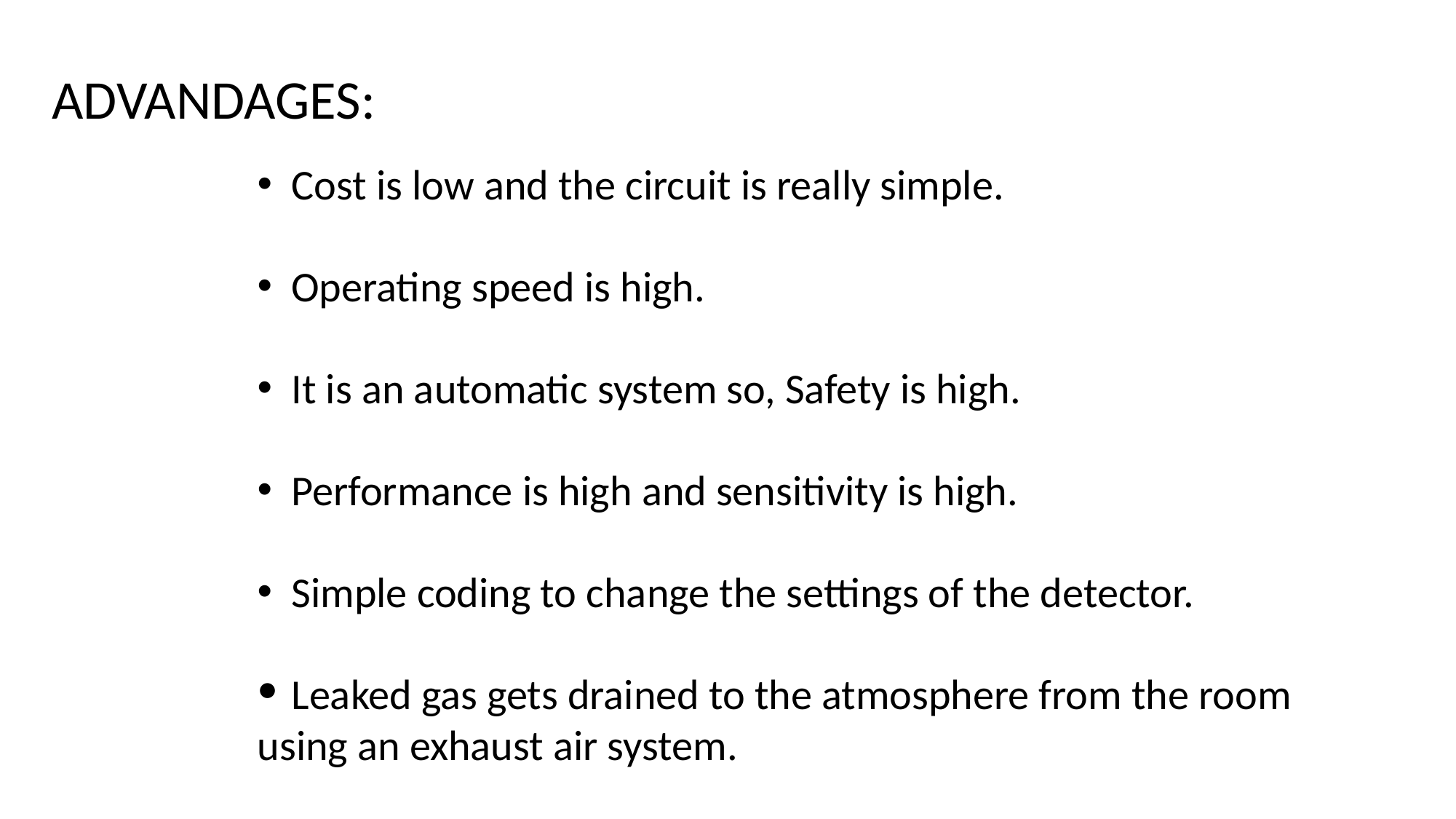

ADVANDAGES:
Cost is low and the circuit is really simple.

Operating speed is high.

It is an automatic system so, Safety is high.

Performance is high and sensitivity is high.

Simple coding to change the settings of the detector.

Leaked gas gets drained to the atmosphere from the room
using an exhaust air system.